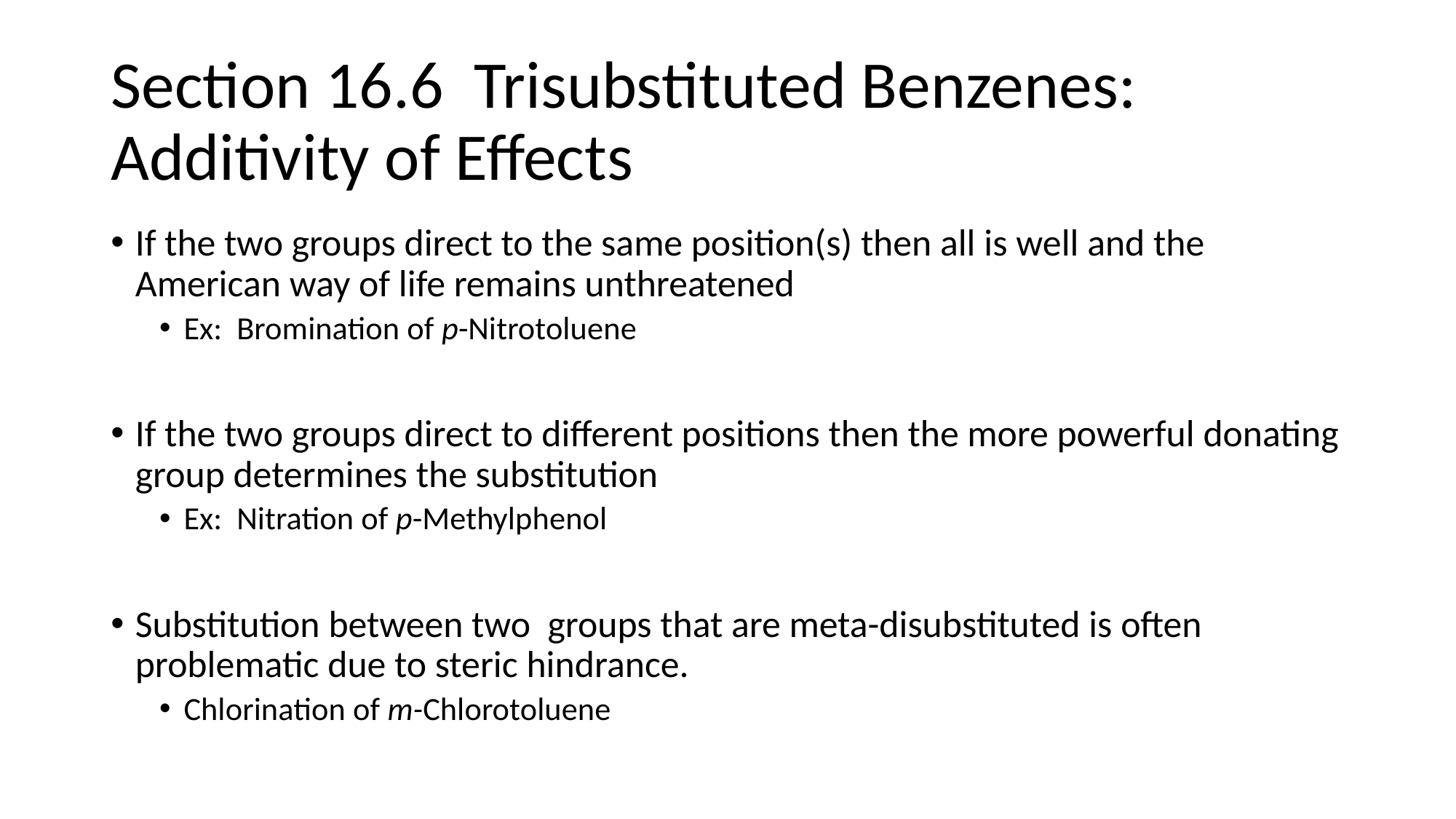

# Section 16.6  Trisubstituted Benzenes:  Additivity of Effects
If the two groups direct to the same position(s) then all is well and the American way of life remains unthreatened
Ex:  Bromination of p-Nitrotoluene

If the two groups direct to different positions then the more powerful donating group determines the substitution
Ex:  Nitration of p-Methylphenol

Substitution between two  groups that are meta-disubstituted is often problematic due to steric hindrance.
Chlorination of m-Chlorotoluene